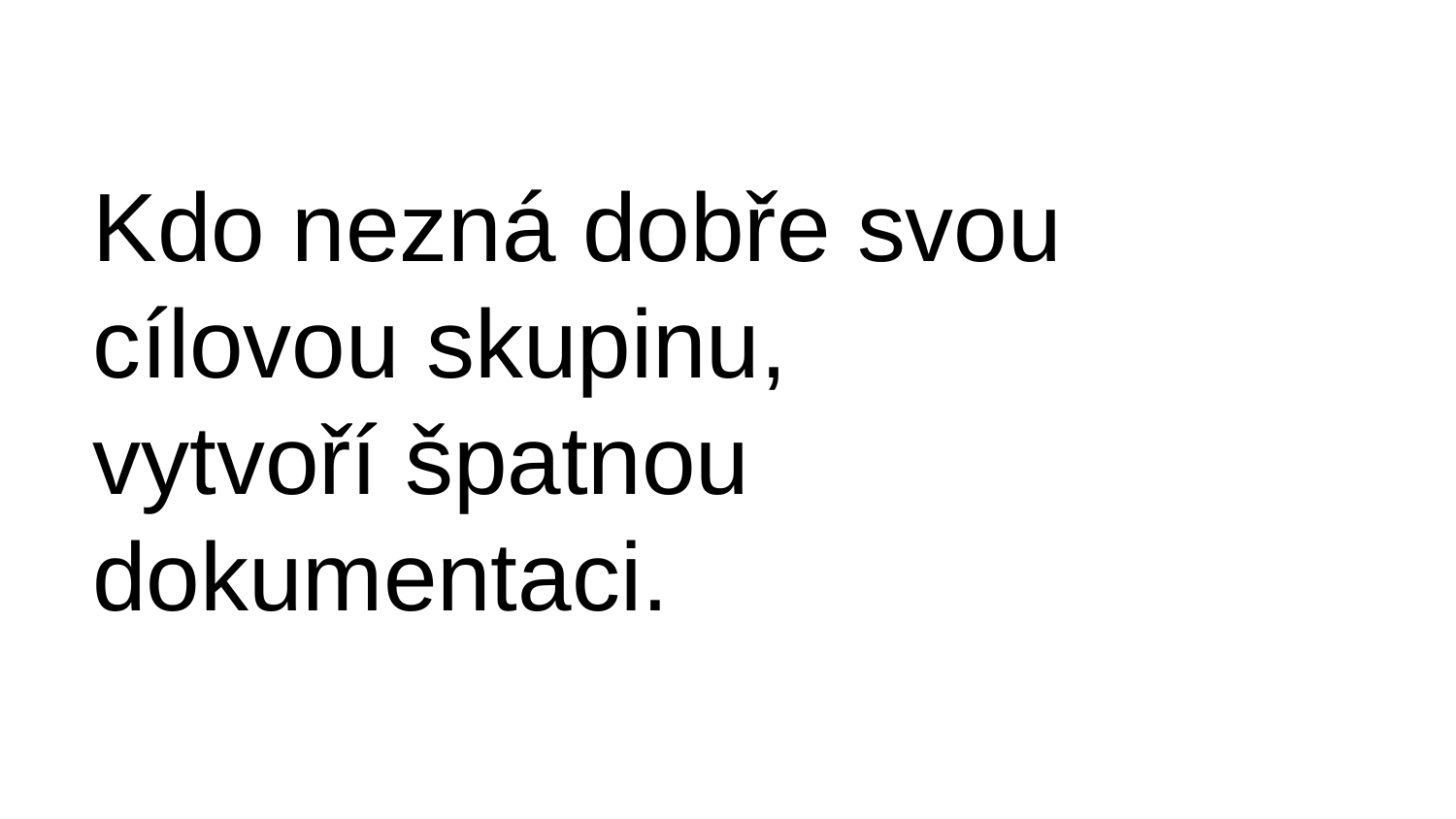

# Kdo nezná dobře svou cílovou skupinu, vytvoří špatnou dokumentaci.